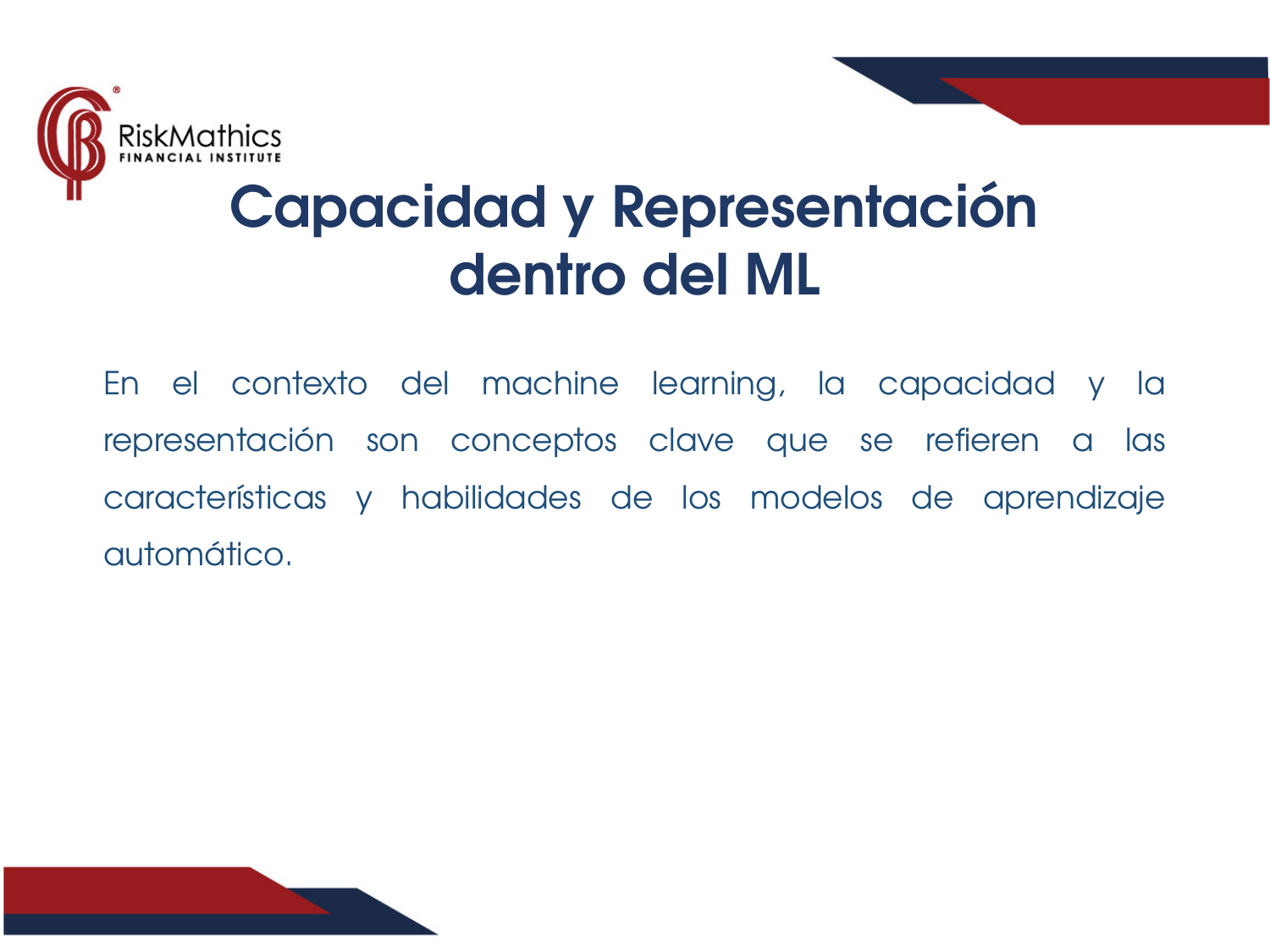

Capacidad y Representación dentro del ML
En el contexto del machine learning, la capacidad y la representación son conceptos clave que se refieren a las características y habilidades de los modelos de aprendizaje automático.